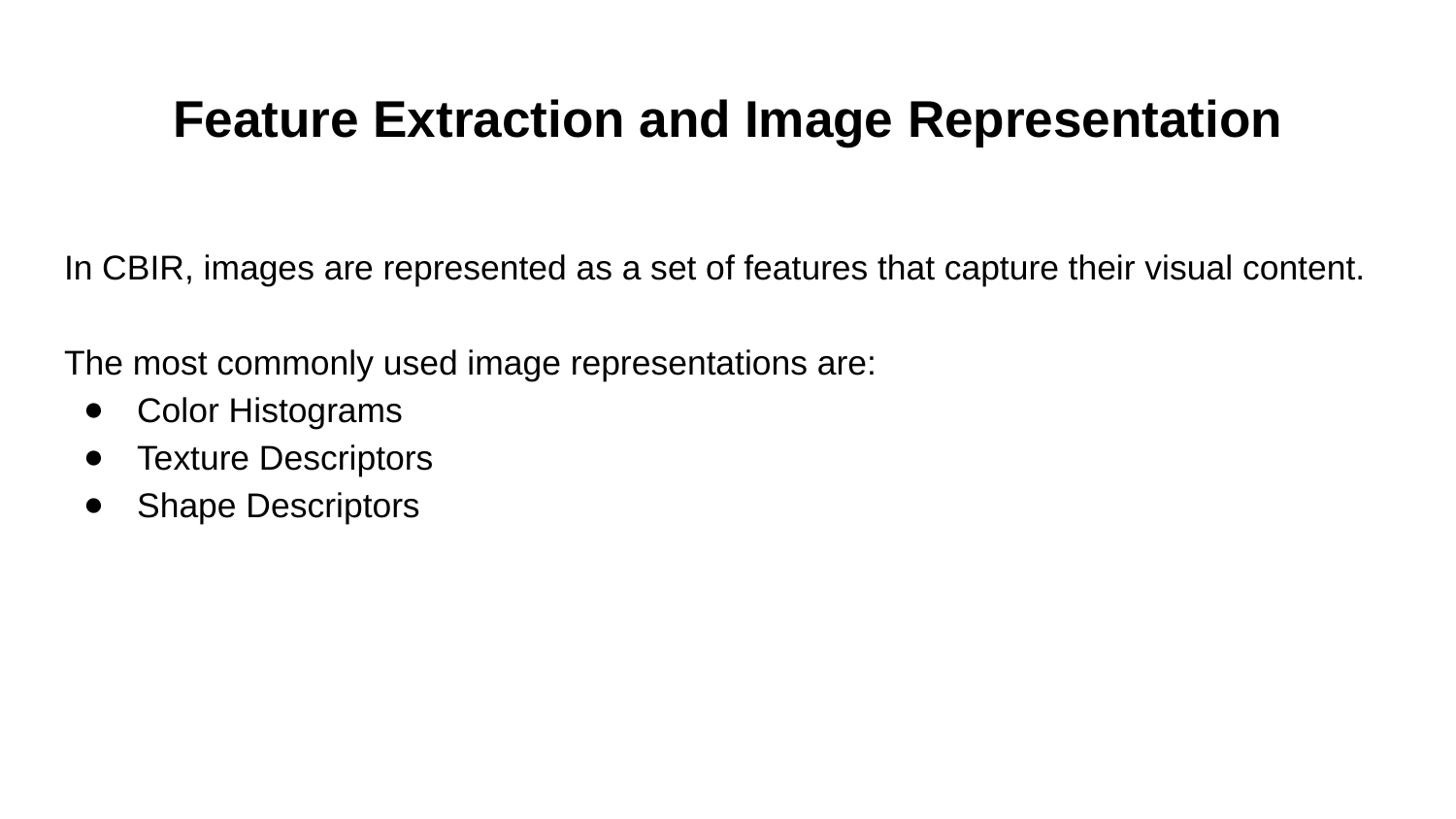

# Feature Extraction and Image Representation

In CBIR, images are represented as a set of features that capture their visual content.

The most commonly used image representations are:
Color Histograms
Texture Descriptors
Shape Descriptors